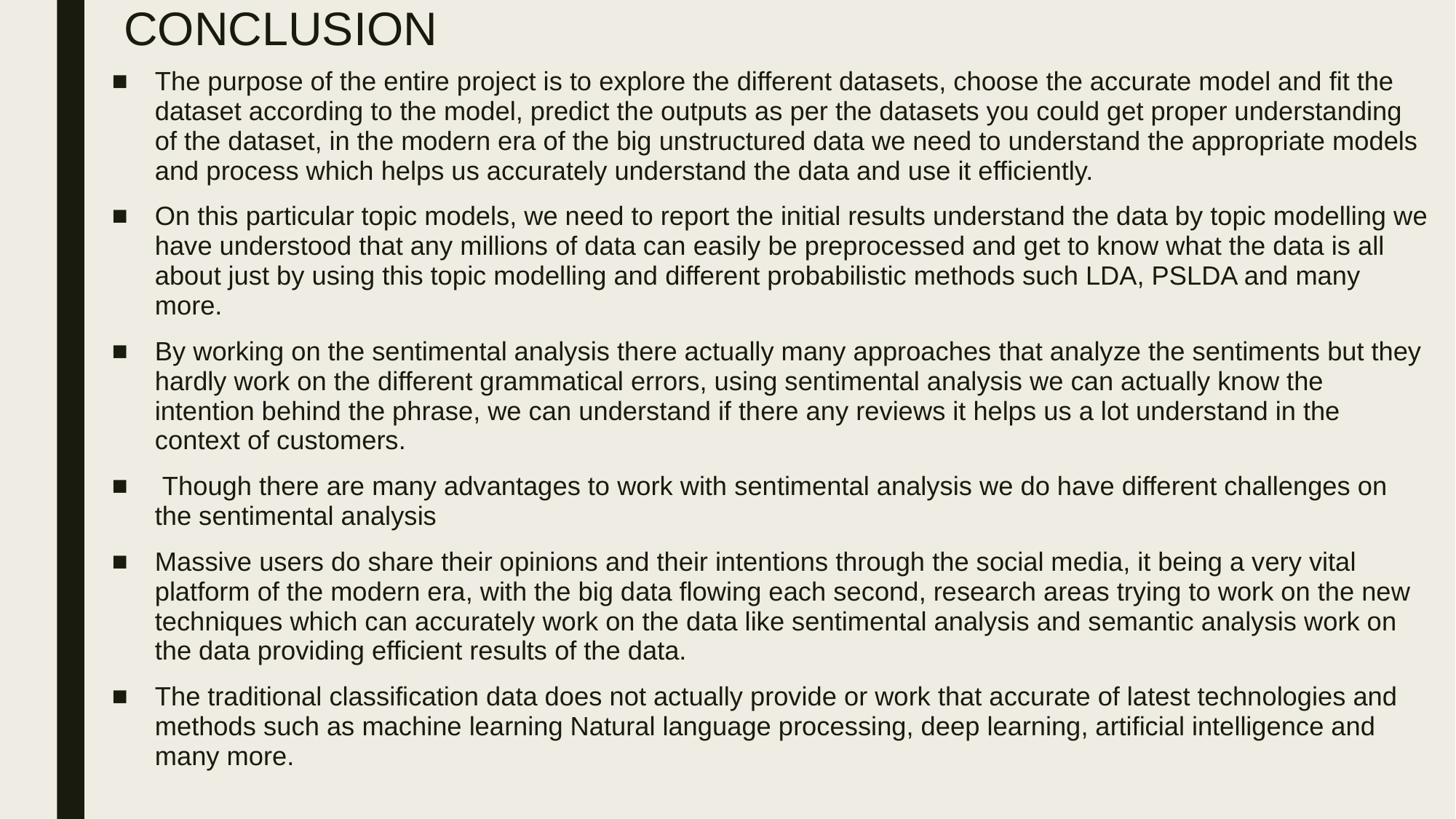

# CONCLUSION
The purpose of the entire project is to explore the different datasets, choose the accurate model and fit the dataset according to the model, predict the outputs as per the datasets you could get proper understanding of the dataset, in the modern era of the big unstructured data we need to understand the appropriate models and process which helps us accurately understand the data and use it efficiently.
On this particular topic models, we need to report the initial results understand the data by topic modelling we have understood that any millions of data can easily be preprocessed and get to know what the data is all about just by using this topic modelling and different probabilistic methods such LDA, PSLDA and many more.
By working on the sentimental analysis there actually many approaches that analyze the sentiments but they hardly work on the different grammatical errors, using sentimental analysis we can actually know the intention behind the phrase, we can understand if there any reviews it helps us a lot understand in the context of customers.
 Though there are many advantages to work with sentimental analysis we do have different challenges on the sentimental analysis
Massive users do share their opinions and their intentions through the social media, it being a very vital platform of the modern era, with the big data flowing each second, research areas trying to work on the new techniques which can accurately work on the data like sentimental analysis and semantic analysis work on the data providing efficient results of the data.
The traditional classification data does not actually provide or work that accurate of latest technologies and methods such as machine learning Natural language processing, deep learning, artificial intelligence and many more.